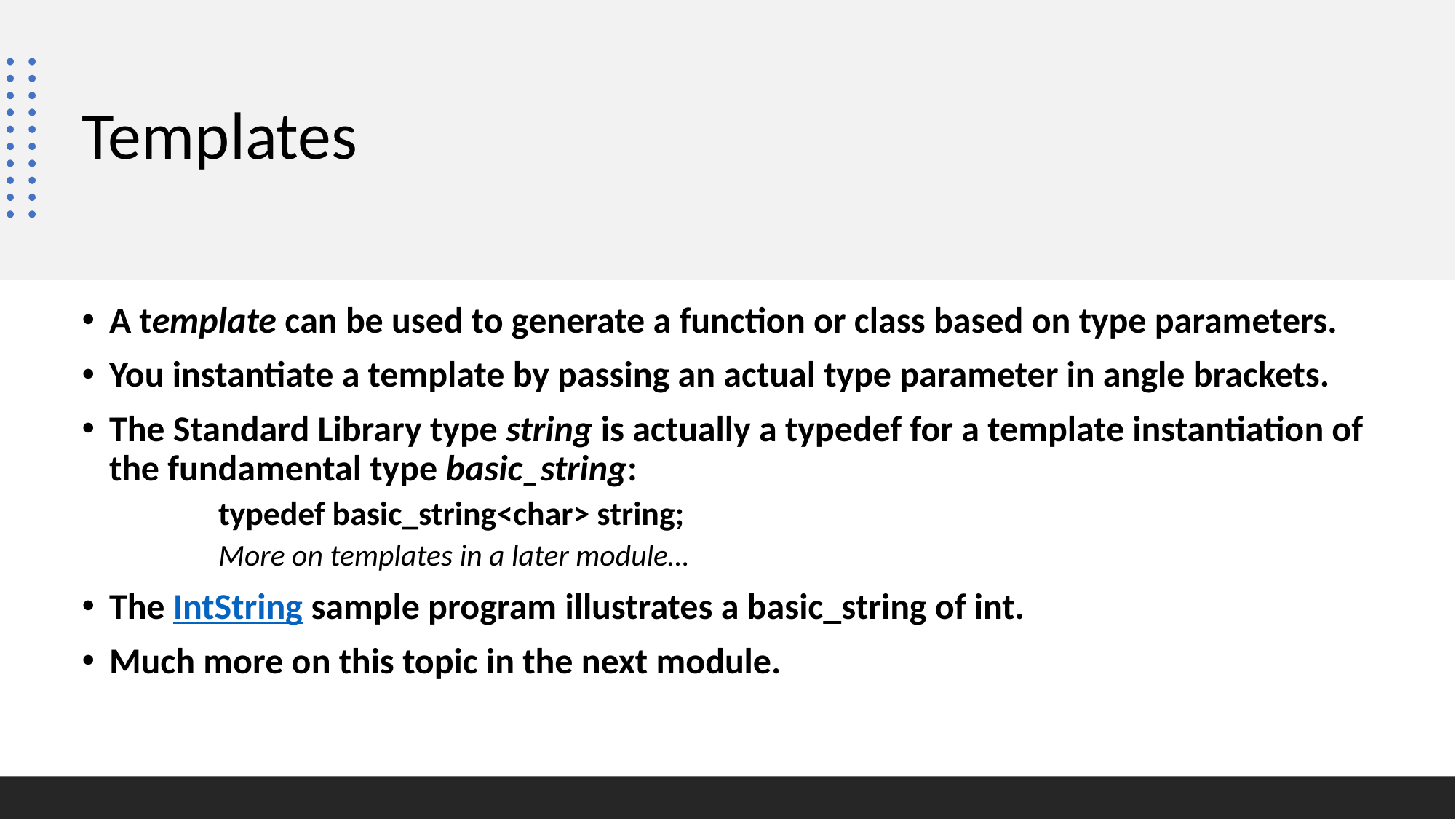

# Templates

A template can be used to generate a function or class based on type parameters.
You instantiate a template by passing an actual type parameter in angle brackets.
The Standard Library type string is actually a typedef for a template instantiation of the fundamental type basic_string:
typedef basic_string<char> string;
    More on templates in a later module…
The IntString sample program illustrates a basic_string of int.
Much more on this topic in the next module.